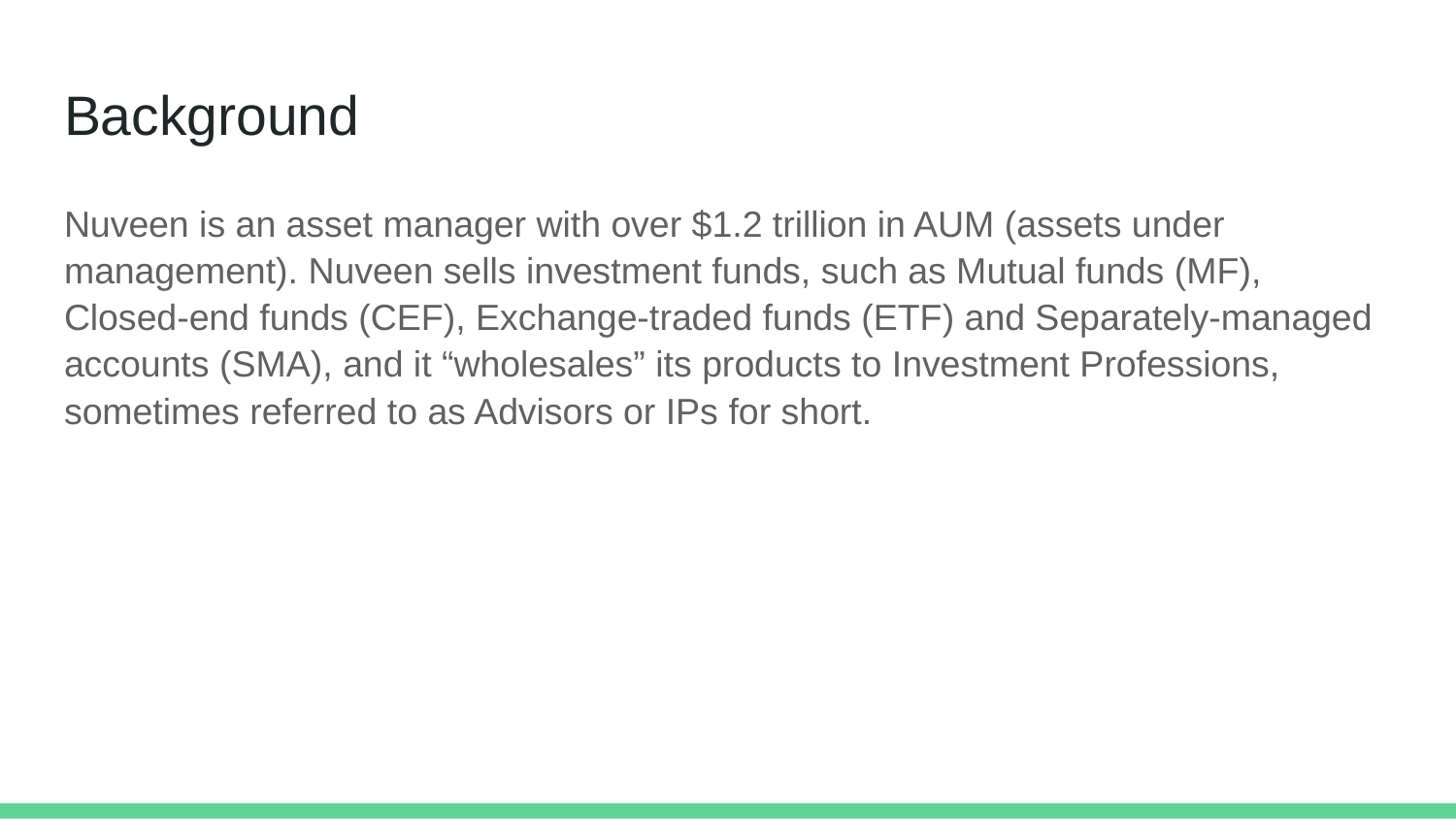

# Background
Nuveen is an asset manager with over $1.2 trillion in AUM (assets under management). Nuveen sells investment funds, such as Mutual funds (MF), Closed-end funds (CEF), Exchange-traded funds (ETF) and Separately-managed accounts (SMA), and it “wholesales” its products to Investment Professions, sometimes referred to as Advisors or IPs for short.